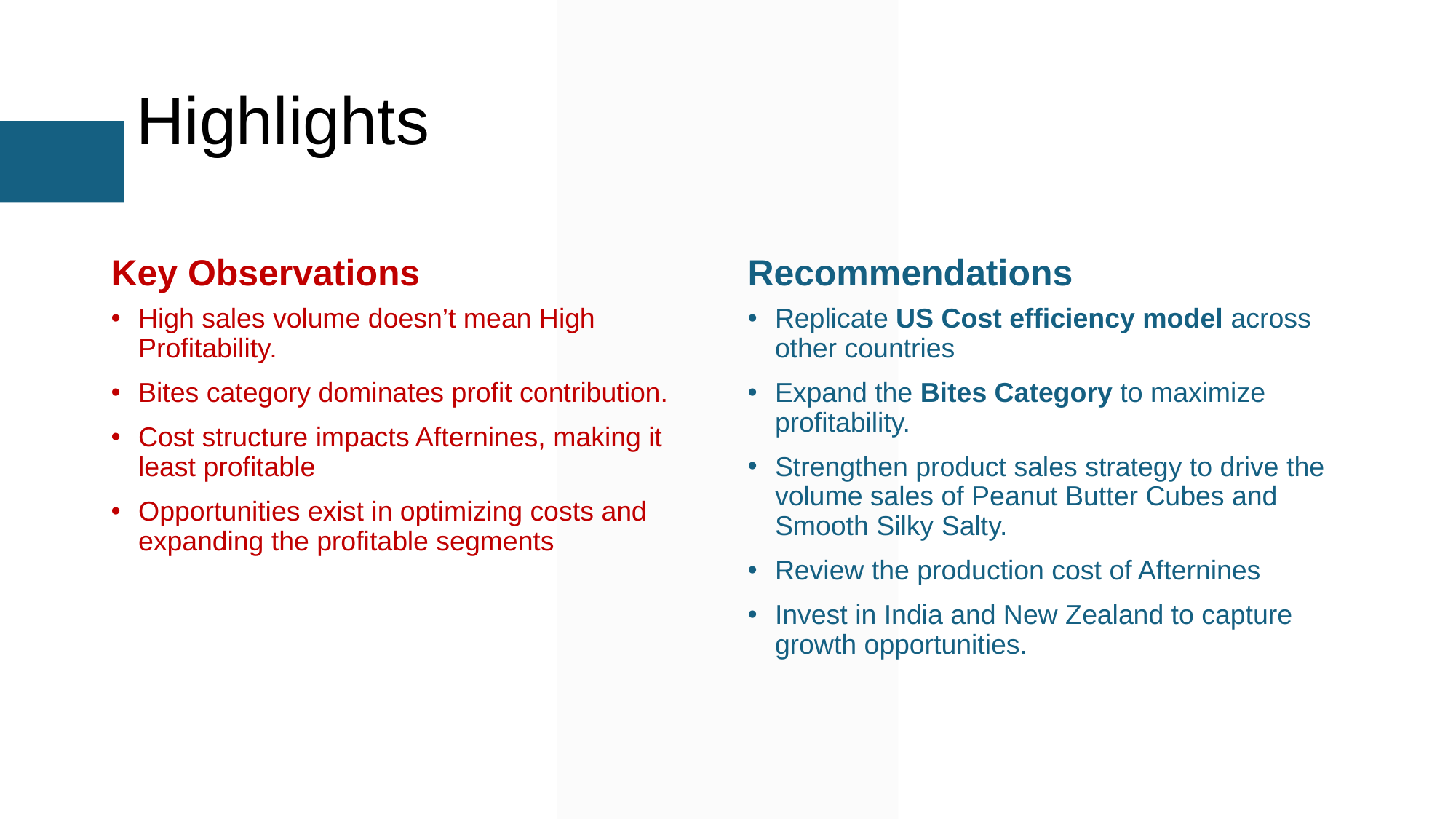

# Highlights
Key Observations
Recommendations
High sales volume doesn’t mean High Profitability.
Bites category dominates profit contribution.
Cost structure impacts Afternines, making it least profitable
Opportunities exist in optimizing costs and expanding the profitable segments
Replicate US Cost efficiency model across other countries
Expand the Bites Category to maximize profitability.
Strengthen product sales strategy to drive the volume sales of Peanut Butter Cubes and Smooth Silky Salty.
Review the production cost of Afternines
Invest in India and New Zealand to capture growth opportunities.